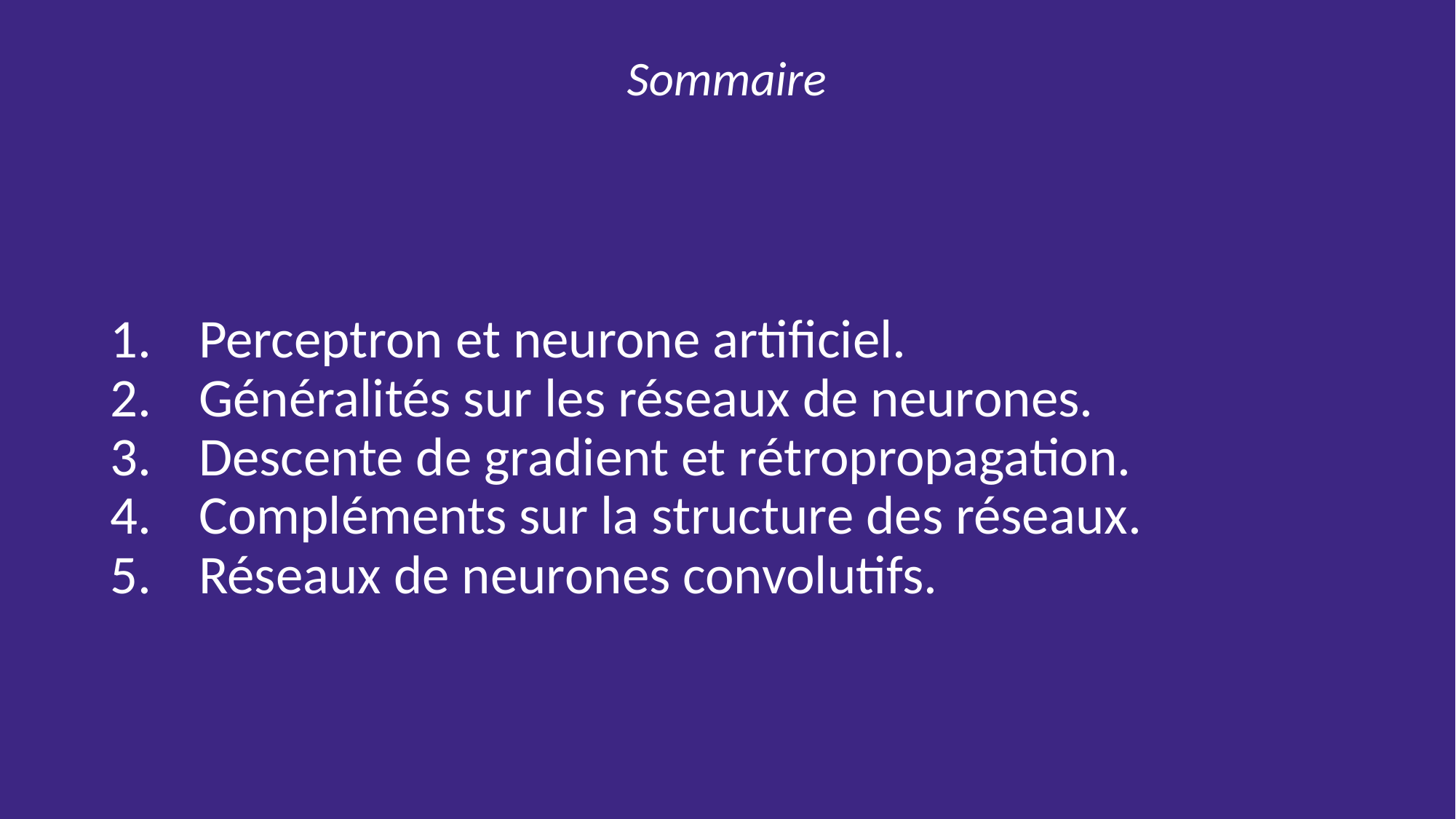

Sommaire
Perceptron et neurone artificiel.
Généralités sur les réseaux de neurones.
Descente de gradient et rétropropagation.
Compléments sur la structure des réseaux.
Réseaux de neurones convolutifs.